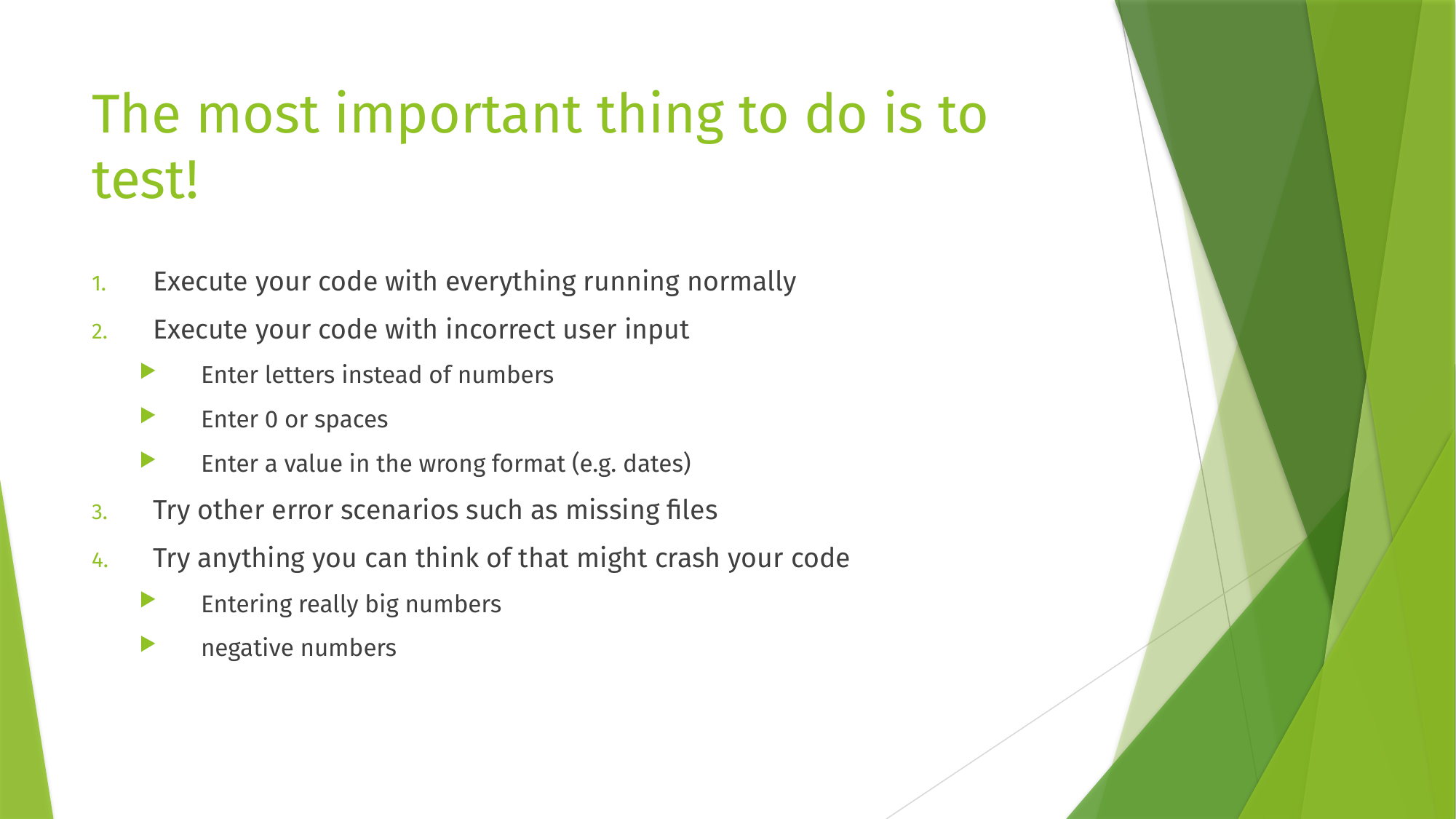

# The most important thing to do is to test!
Execute your code with everything running normally
Execute your code with incorrect user input
Enter letters instead of numbers
Enter 0 or spaces
Enter a value in the wrong format (e.g. dates)
Try other error scenarios such as missing files
Try anything you can think of that might crash your code
Entering really big numbers
negative numbers